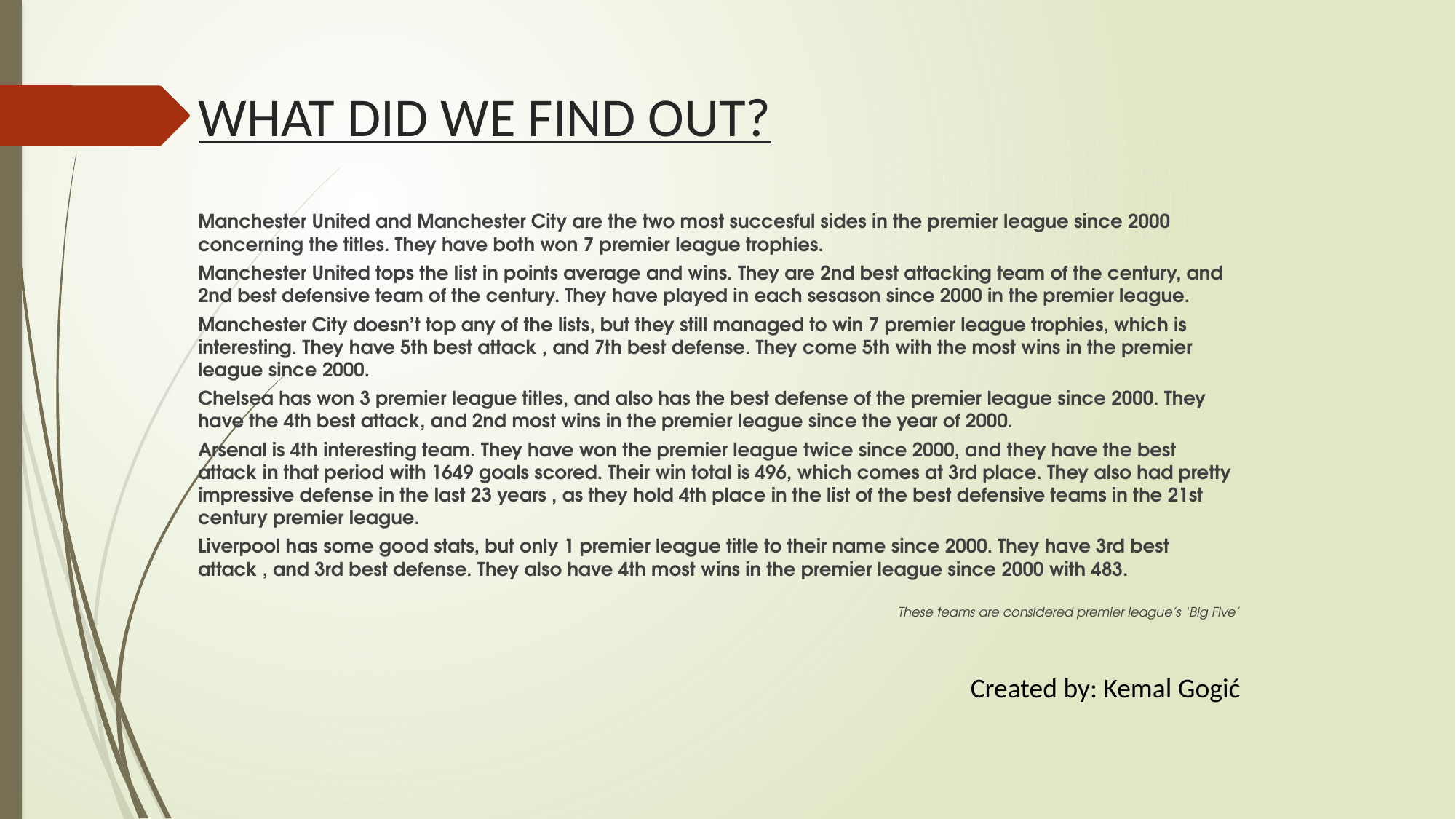

# WHAT DID WE FIND OUT?
Manchester United and Manchester City are the two most succesful sides in the premier league since 2000 concerning the titles. They have both won 7 premier league trophies.
Manchester United tops the list in points average and wins. They are 2nd best attacking team of the century, and 2nd best defensive team of the century. They have played in each sesason since 2000 in the premier league.
Manchester City doesn’t top any of the lists, but they still managed to win 7 premier league trophies, which is interesting. They have 5th best attack , and 7th best defense. They come 5th with the most wins in the premier league since 2000.
Chelsea has won 3 premier league titles, and also has the best defense of the premier league since 2000. They have the 4th best attack, and 2nd most wins in the premier league since the year of 2000.
Arsenal is 4th interesting team. They have won the premier league twice since 2000, and they have the best attack in that period with 1649 goals scored. Their win total is 496, which comes at 3rd place. They also had pretty impressive defense in the last 23 years , as they hold 4th place in the list of the best defensive teams in the 21st century premier league.
Liverpool has some good stats, but only 1 premier league title to their name since 2000. They have 3rd best attack , and 3rd best defense. They also have 4th most wins in the premier league since 2000 with 483.

These teams are considered premier league’s ‘Big Five’

Created by: Kemal Gogić